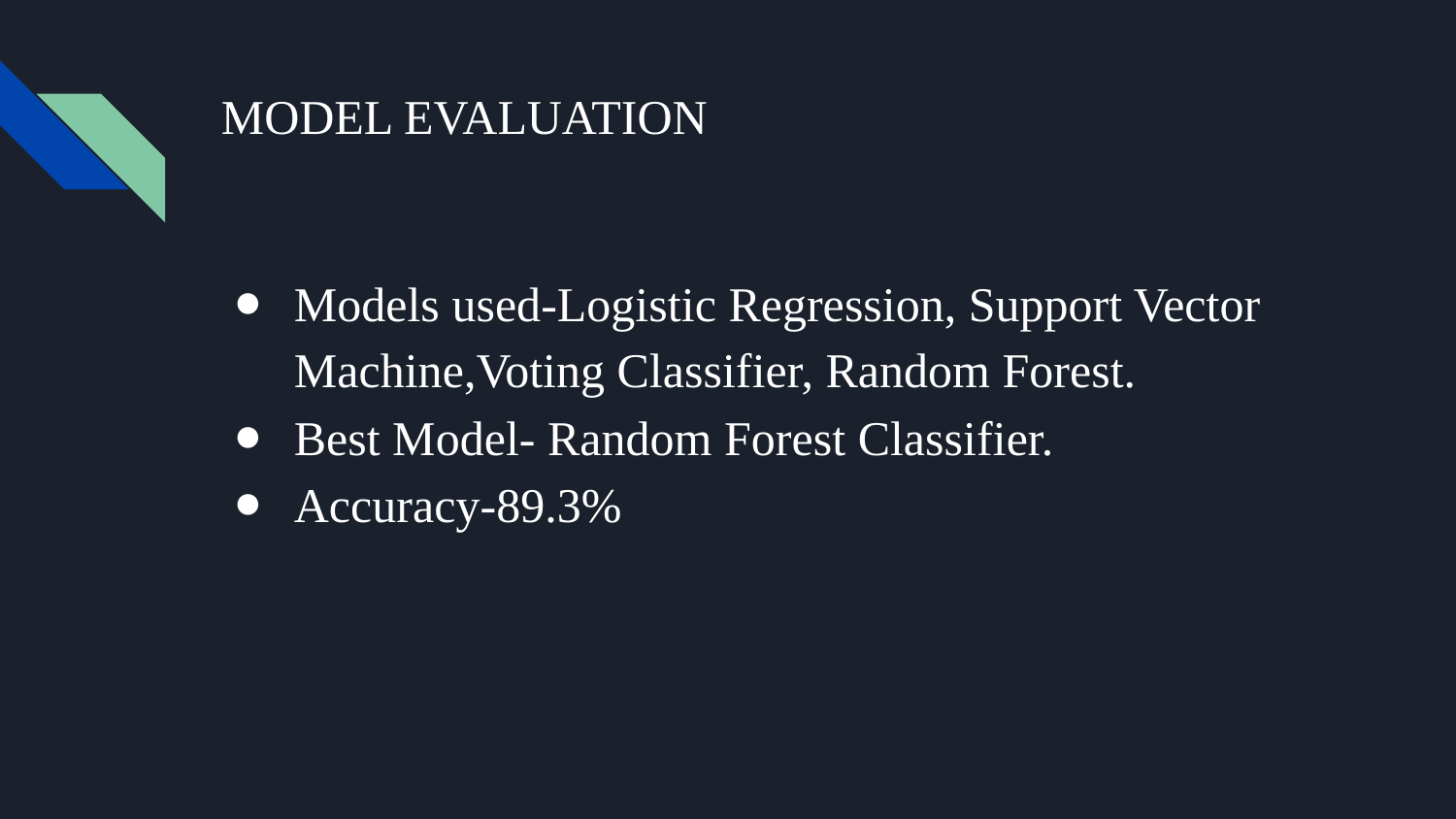

# MODEL EVALUATION

Models used-Logistic Regression, Support Vector Machine,Voting Classifier, Random Forest.
Best Model- Random Forest Classifier.
Accuracy-89.3%